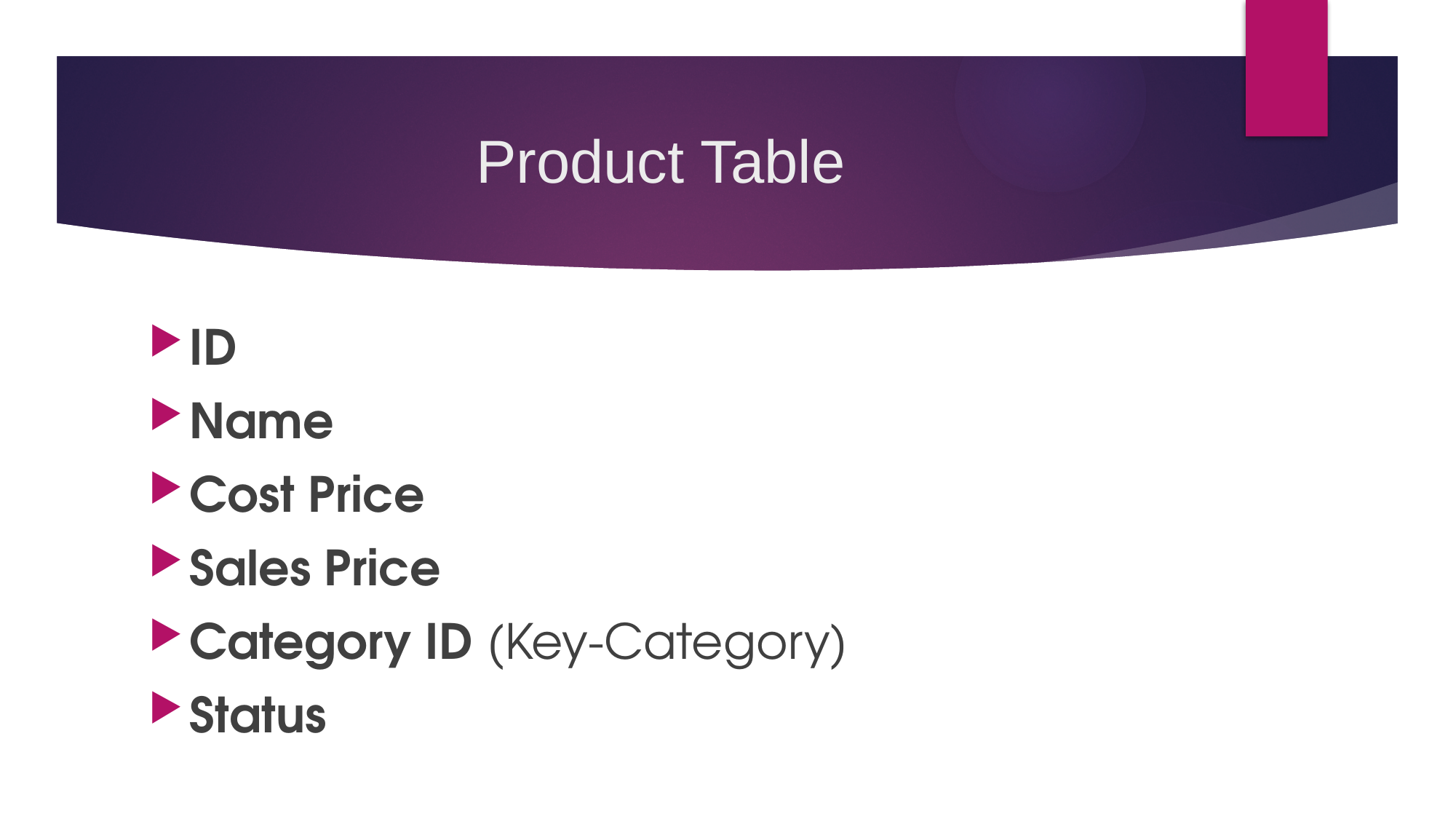

# Product Table
ID
Name
Cost Price
Sales Price
Category ID (Key-Category)
Status